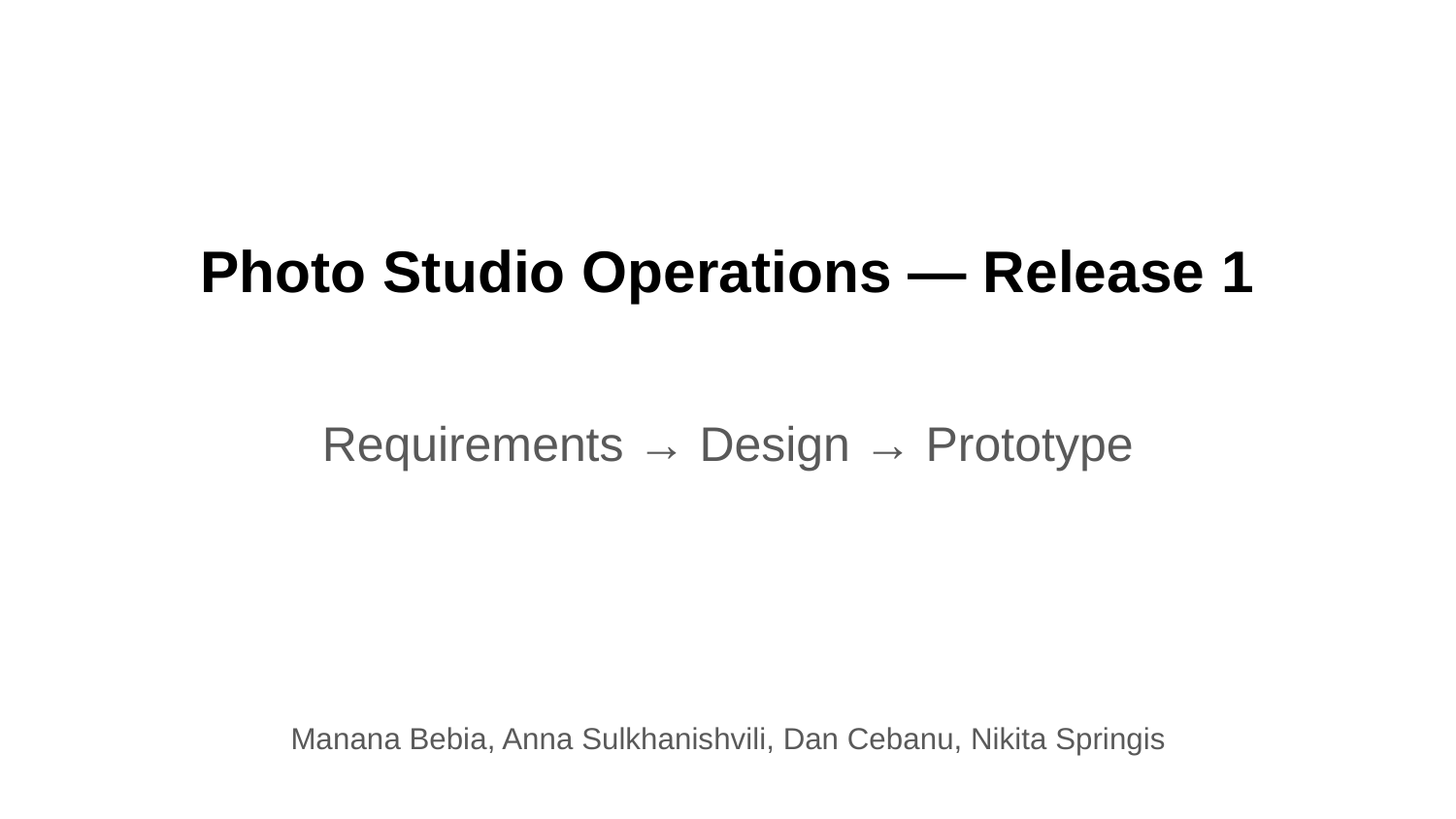

# Photo Studio Operations — Release 1

Requirements → Design → Prototype
Manana Bebia, Anna Sulkhanishvili, Dan Cebanu, Nikita Springis